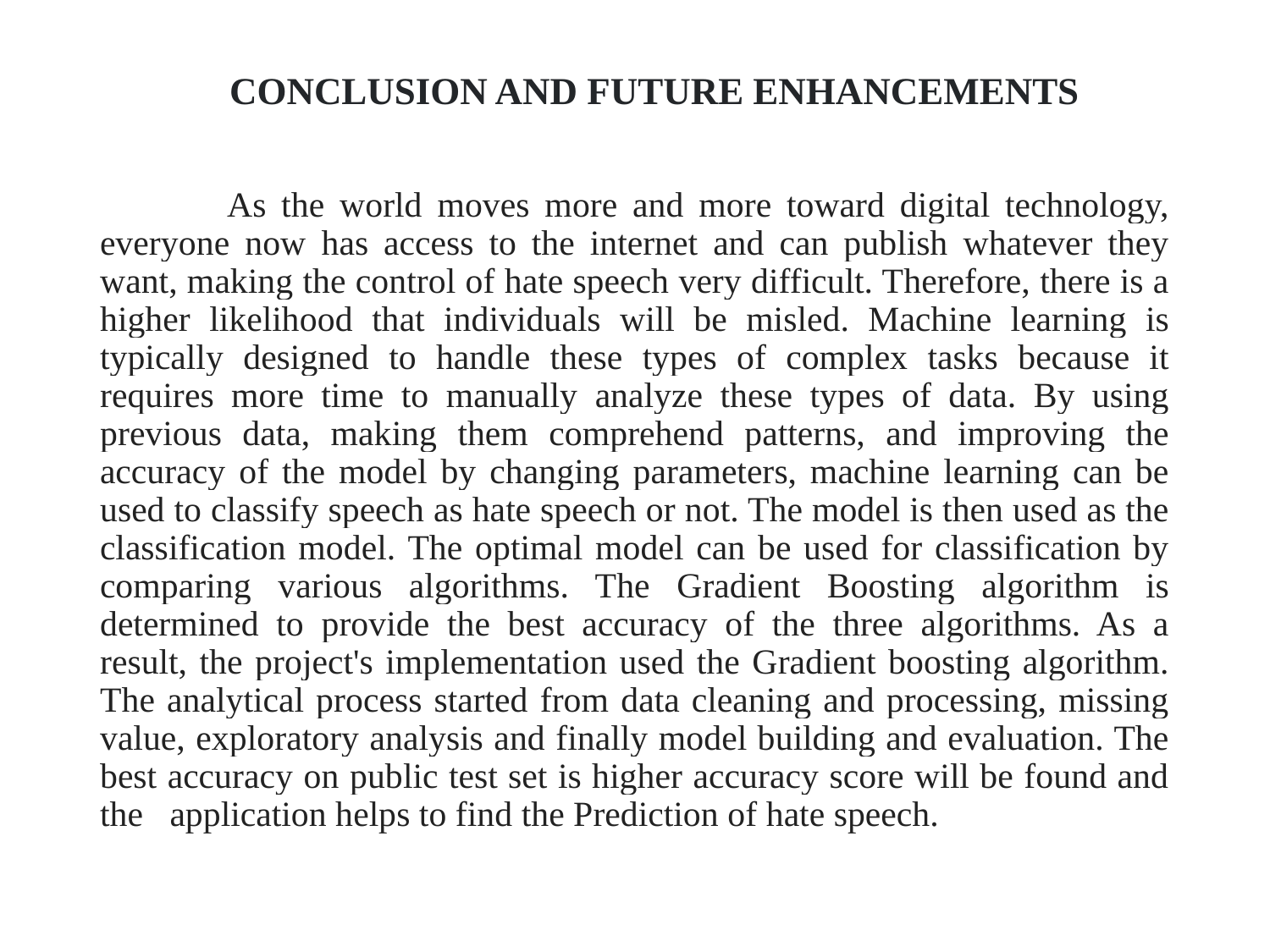

# CONCLUSION AND FUTURE ENHANCEMENTS
	As the world moves more and more toward digital technology, everyone now has access to the internet and can publish whatever they want, making the control of hate speech very difficult. Therefore, there is a higher likelihood that individuals will be misled. Machine learning is typically designed to handle these types of complex tasks because it requires more time to manually analyze these types of data. By using previous data, making them comprehend patterns, and improving the accuracy of the model by changing parameters, machine learning can be used to classify speech as hate speech or not. The model is then used as the classification model. The optimal model can be used for classification by comparing various algorithms. The Gradient Boosting algorithm is determined to provide the best accuracy of the three algorithms. As a result, the project's implementation used the Gradient boosting algorithm. The analytical process started from data cleaning and processing, missing value, exploratory analysis and finally model building and evaluation. The best accuracy on public test set is higher accuracy score will be found and the   application helps to find the Prediction of hate speech.